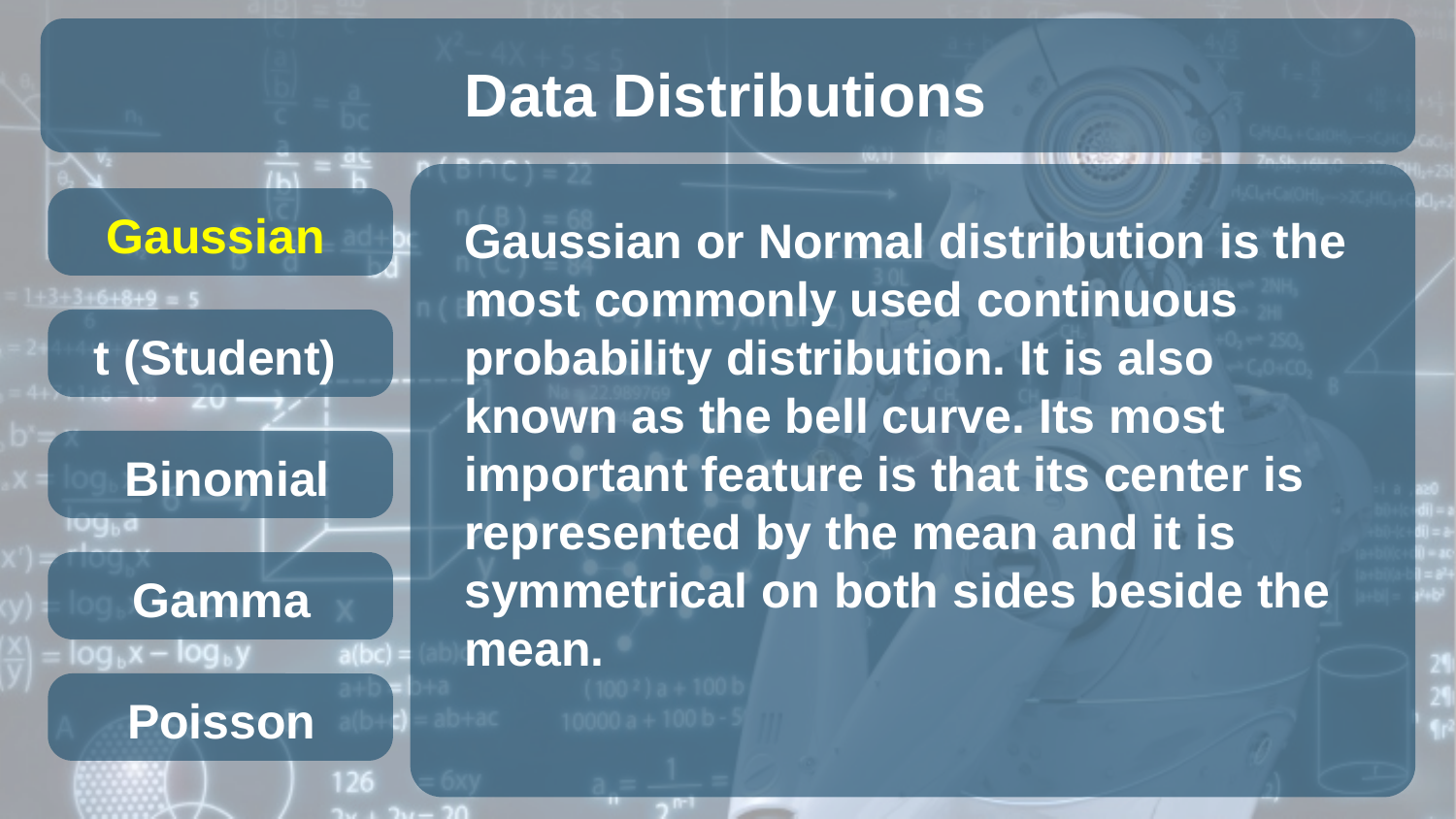

Data Distributions
Gaussian
Gaussian or Normal distribution is the most commonly used continuous probability distribution. It is also known as the bell curve. Its most important feature is that its center is represented by the mean and it is symmetrical on both sides beside the mean.
t (Student)
Binomial
Gamma
Poisson